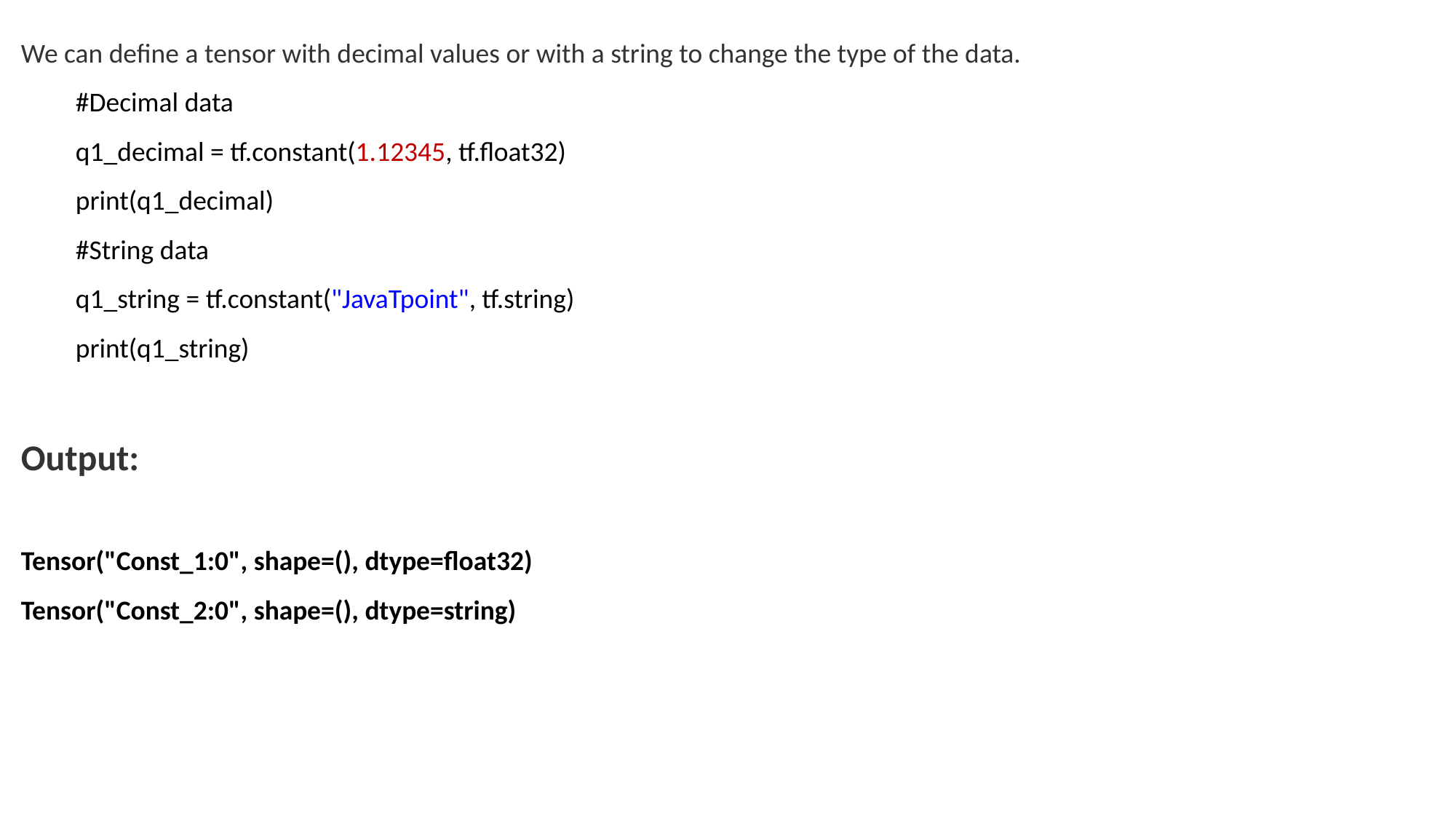

We can define a tensor with decimal values or with a string to change the type of the data.
#Decimal data
q1_decimal = tf.constant(1.12345, tf.float32)
print(q1_decimal)
#String data
q1_string = tf.constant("JavaTpoint", tf.string)
print(q1_string)

Output:

Tensor("Const_1:0", shape=(), dtype=float32)
Tensor("Const_2:0", shape=(), dtype=string)